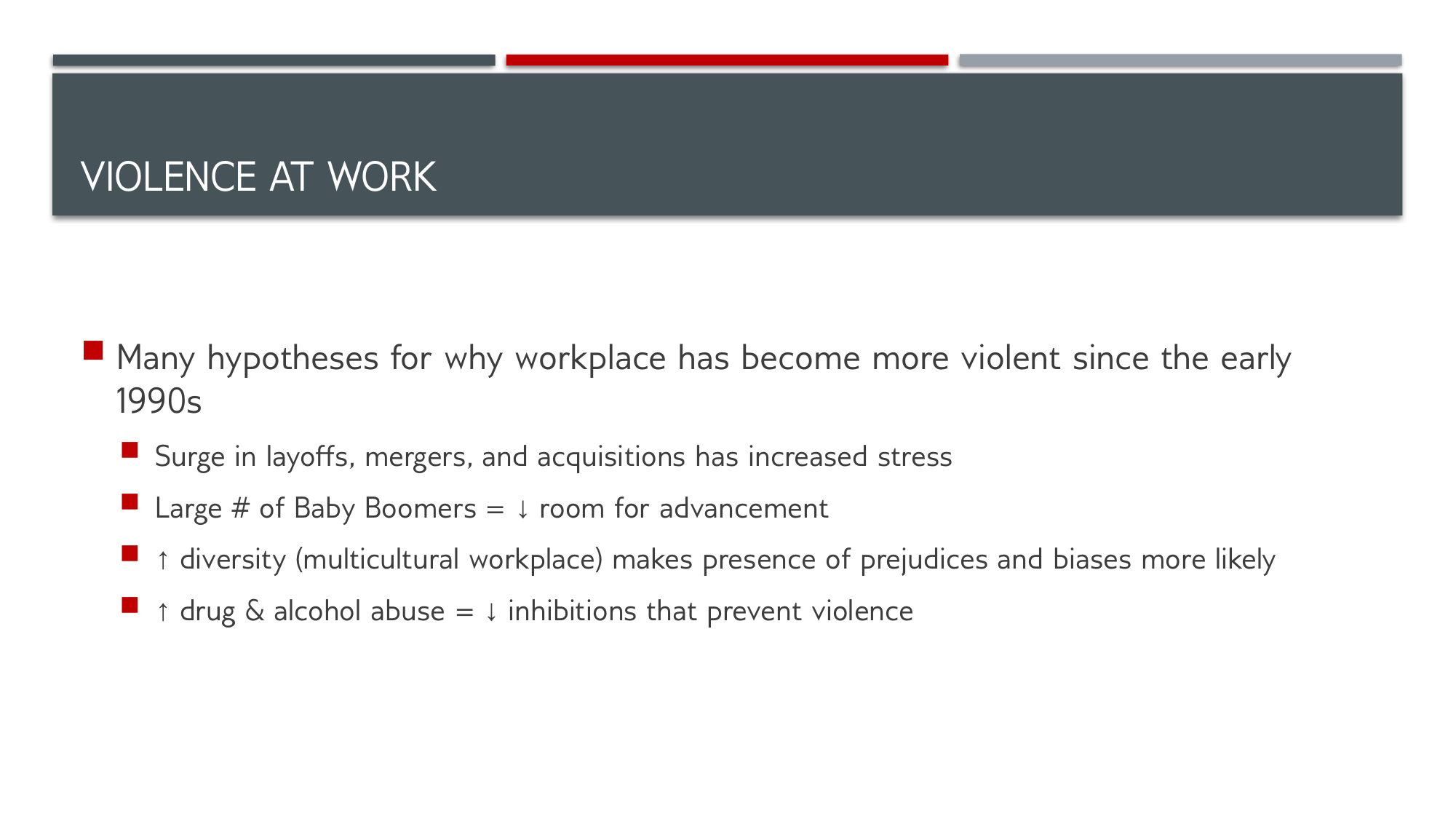

# Violence at Work
Many hypotheses for why workplace has become more violent since the early 1990s
Surge in layoffs, mergers, and acquisitions has increased stress
Large # of Baby Boomers = ↓ room for advancement
↑ diversity (multicultural workplace) makes presence of prejudices and biases more likely
↑ drug & alcohol abuse = ↓ inhibitions that prevent violence